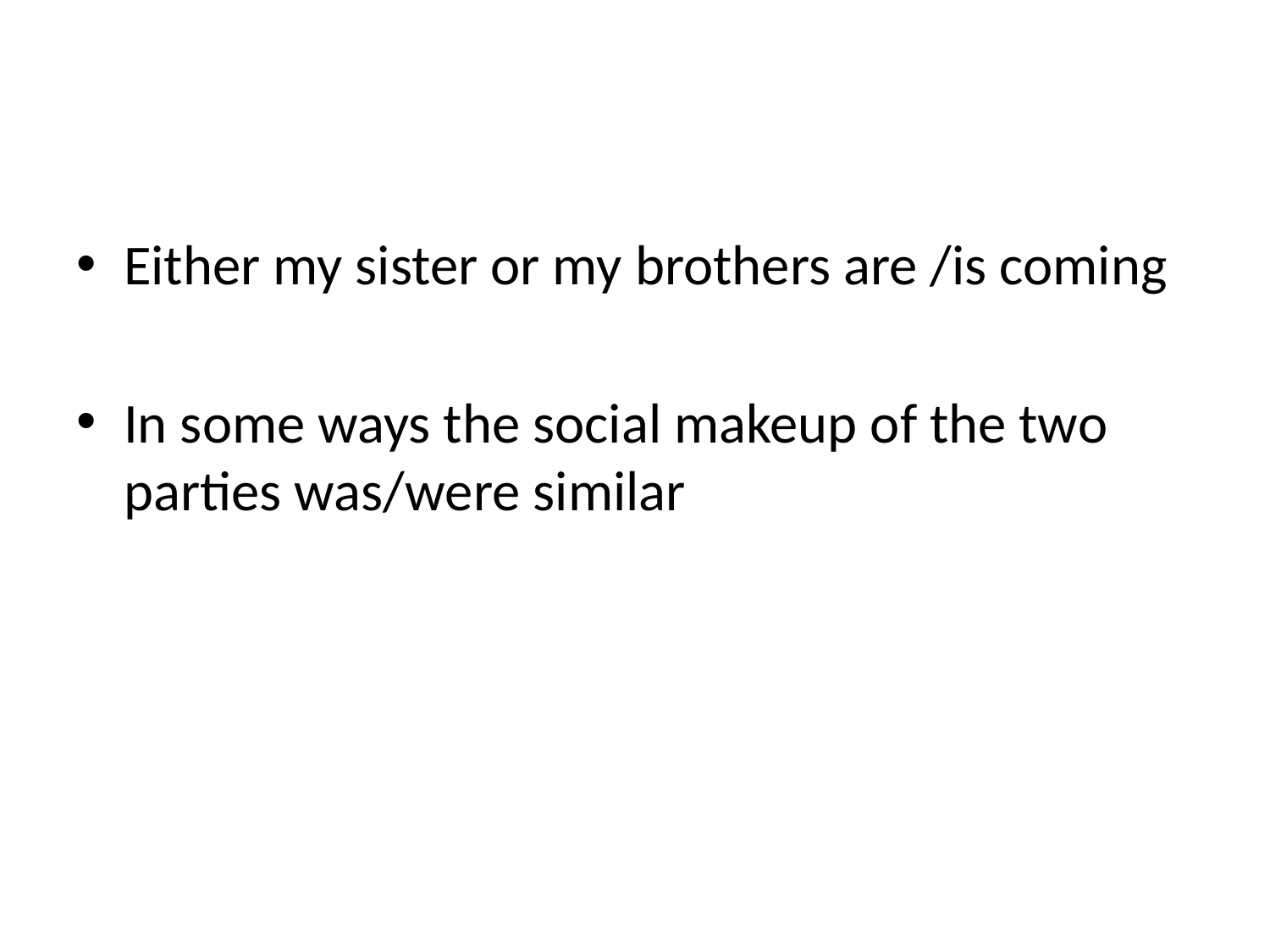

Either my sister or my brothers are /is coming

In some ways the social makeup of the two parties was/were similar